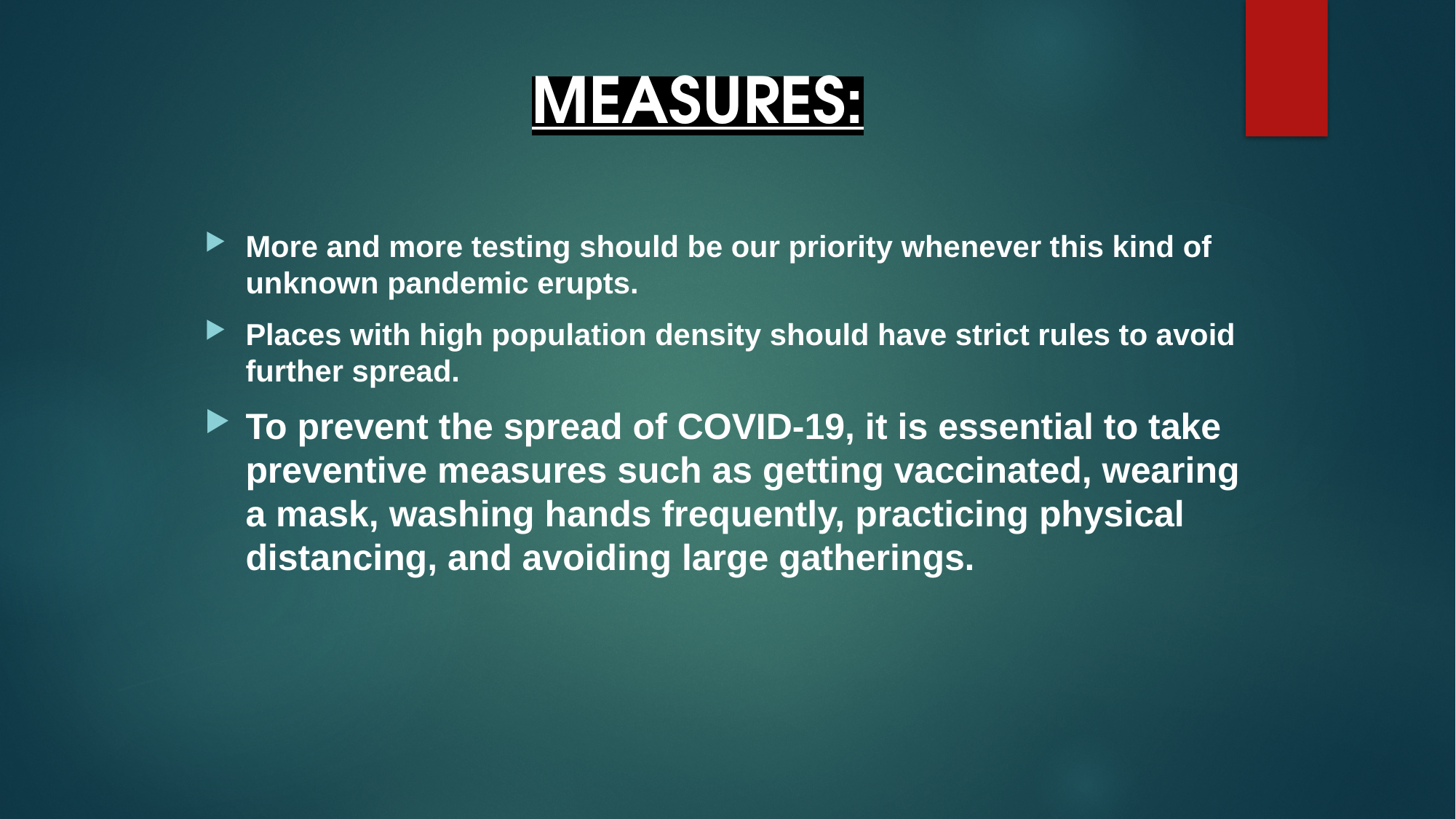

# MEASURES:
More and more testing should be our priority whenever this kind of unknown pandemic erupts.
Places with high population density should have strict rules to avoid further spread.
To prevent the spread of COVID-19, it is essential to take preventive measures such as getting vaccinated, wearing a mask, washing hands frequently, practicing physical distancing, and avoiding large gatherings.